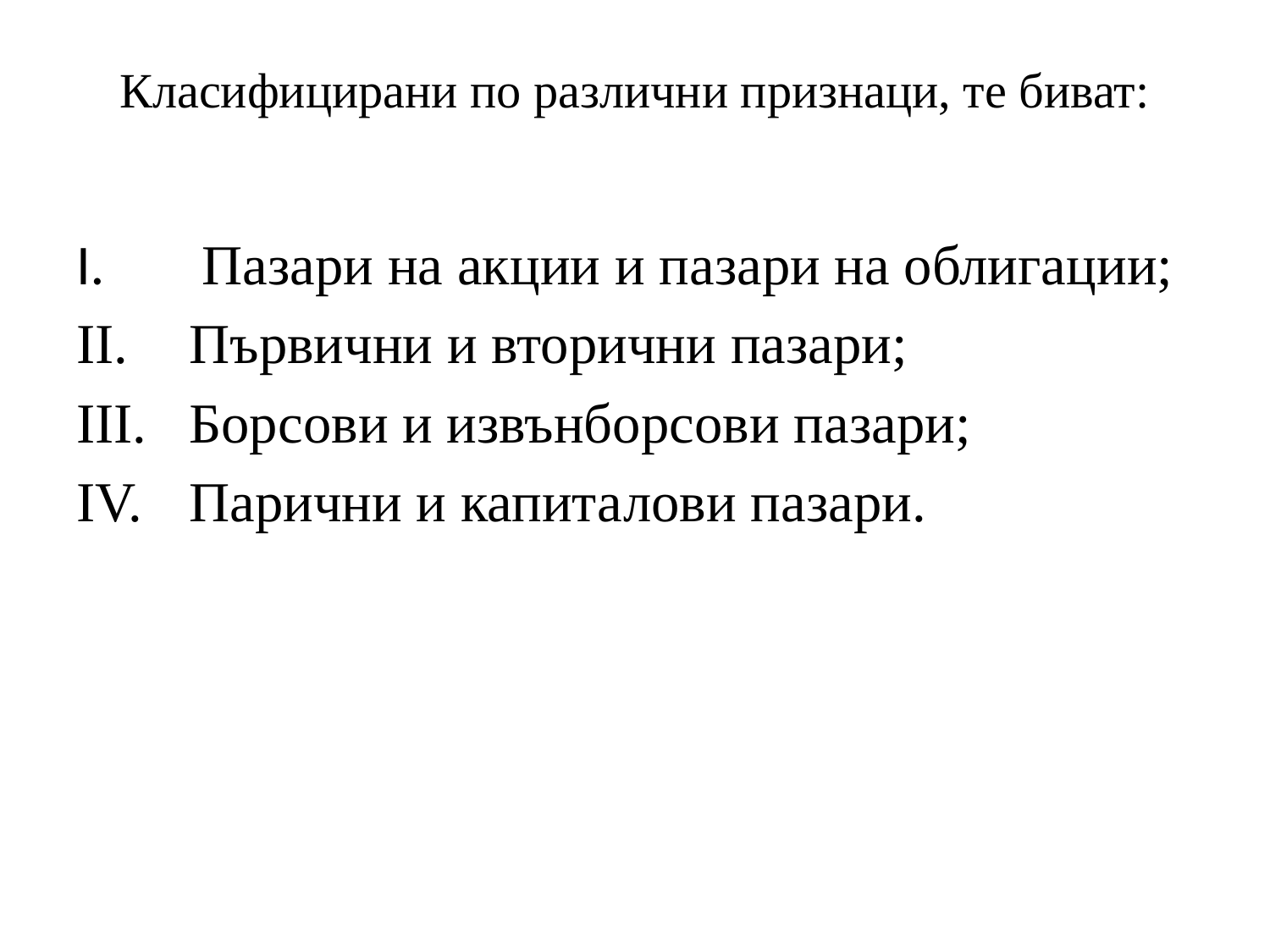

# Класифицирани по различни признаци, те биват:
 Пазари на акции и пазари на облигации;
Първични и вторични пазари;
Борсови и извънборсови пазари;
Парични и капиталови пазари.